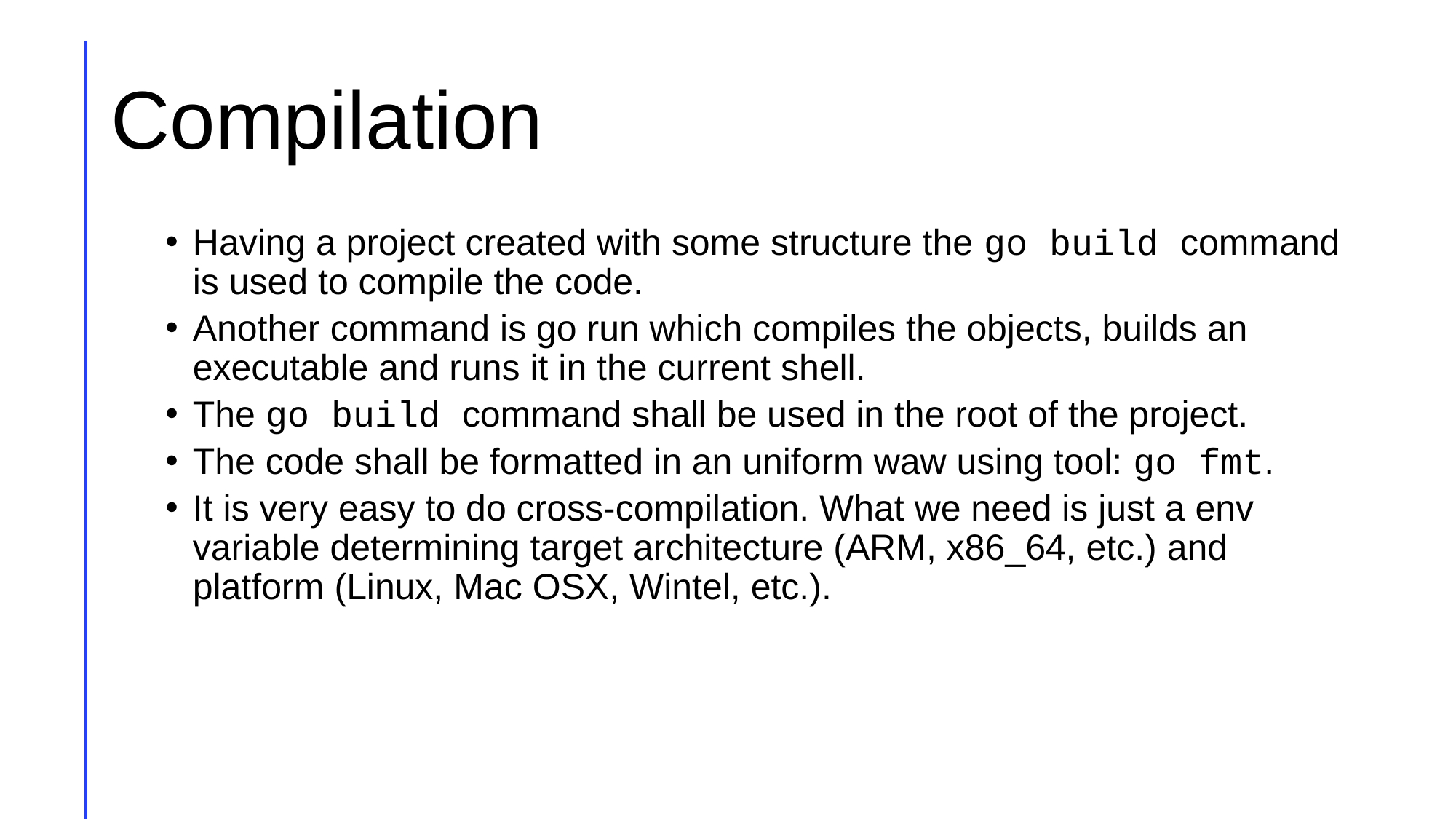

# Compilation
Having a project created with some structure the go build command is used to compile the code.
Another command is go run which compiles the objects, builds an executable and runs it in the current shell.
The go build command shall be used in the root of the project.
The code shall be formatted in an uniform waw using tool: go fmt.
It is very easy to do cross-compilation. What we need is just a env variable determining target architecture (ARM, x86_64, etc.) and platform (Linux, Mac OSX, Wintel, etc.).